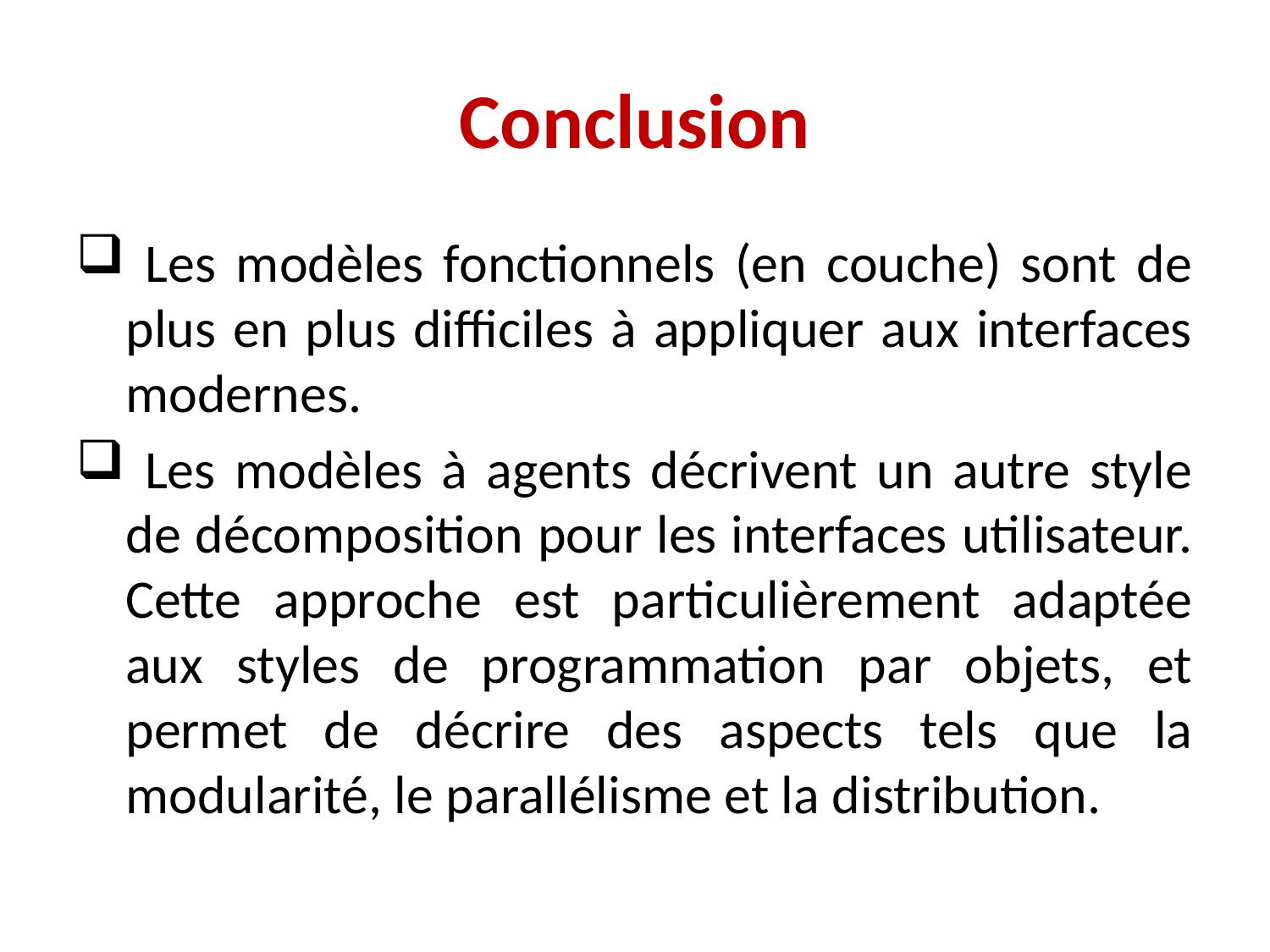

# Conclusion
 Les modèles fonctionnels (en couche) sont de plus en plus difficiles à appliquer aux interfaces modernes.
 Les modèles à agents décrivent un autre style de décomposition pour les interfaces utilisateur. Cette approche est particulièrement adaptée aux styles de programmation par objets, et permet de décrire des aspects tels que la modularité, le parallélisme et la distribution.